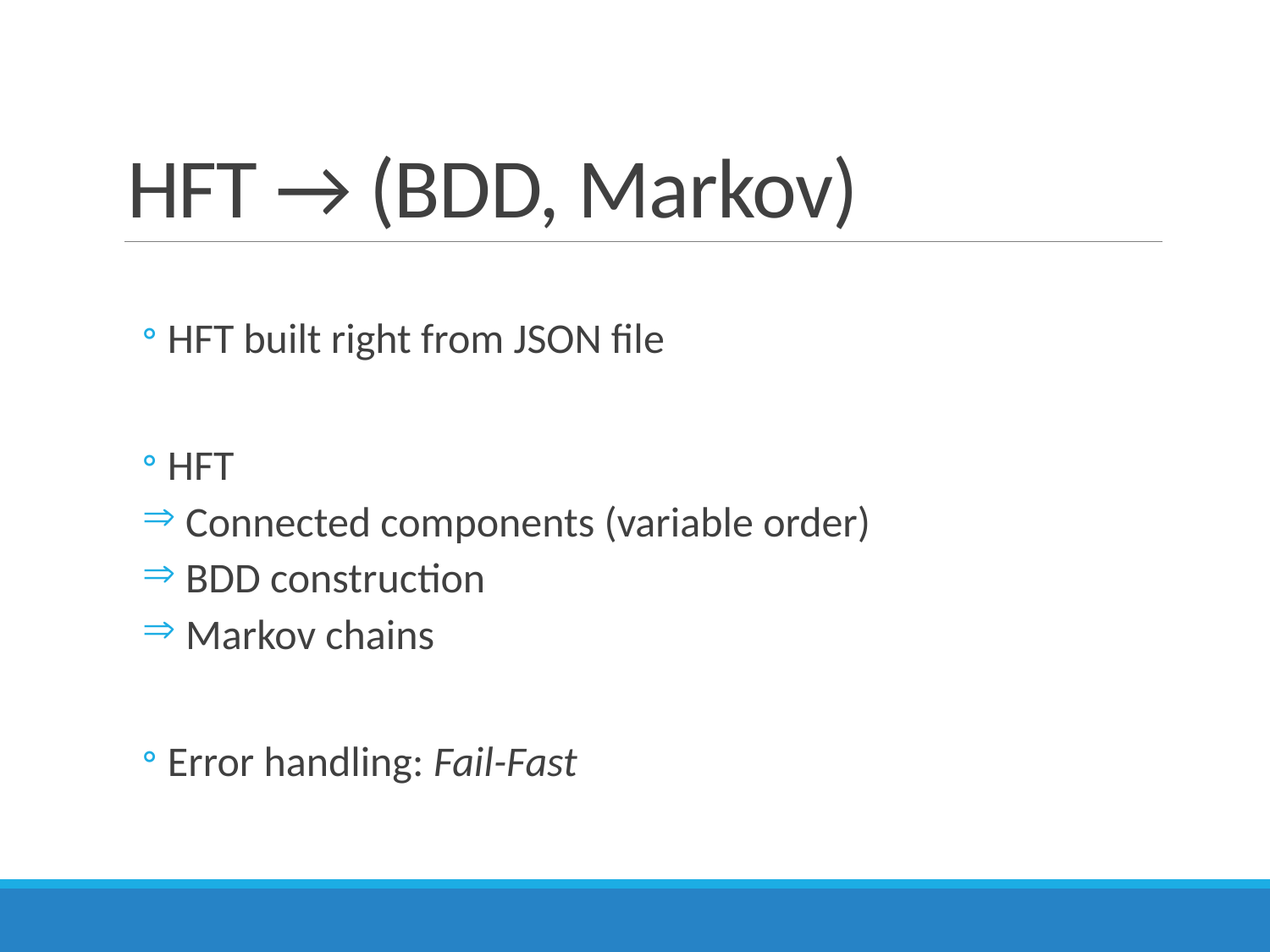

# HFT → (BDD, Markov)

HFT built right from JSON file

HFT
 Connected components (variable order)
 BDD construction
 Markov chains

Error handling: Fail-Fast